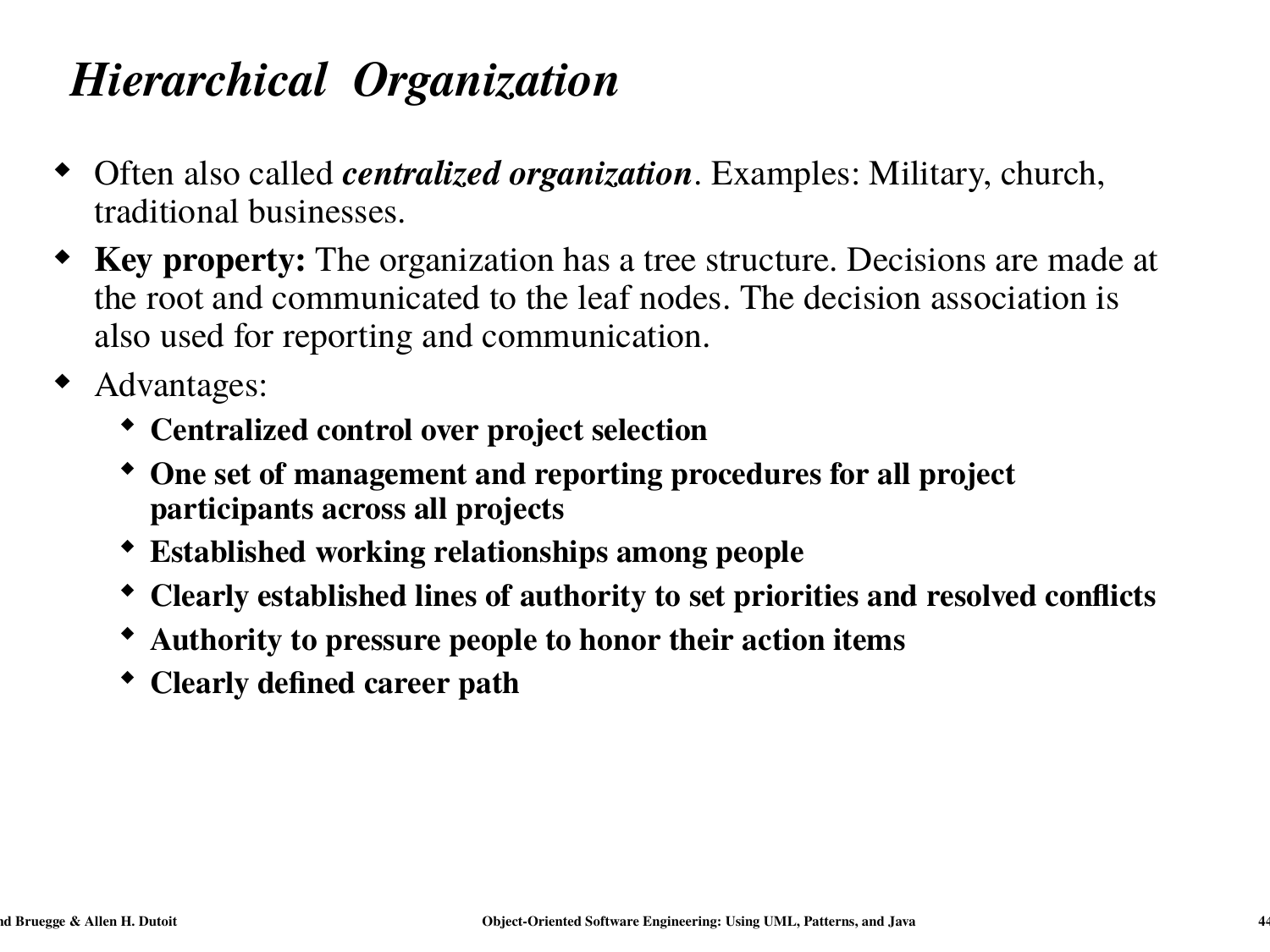

# Hierarchical  Organization
Often also called centralized organization. Examples: Military, church, traditional businesses.
Key property: The organization has a tree structure. Decisions are made at the root and communicated to the leaf nodes. The decision association is also used for reporting and communication.
Advantages:
Centralized control over project selection
One set of management and reporting procedures for all project participants across all projects
Established working relationships among people
Clearly established lines of authority to set priorities and resolved conflicts
Authority to pressure people to honor their action items
Clearly defined career path